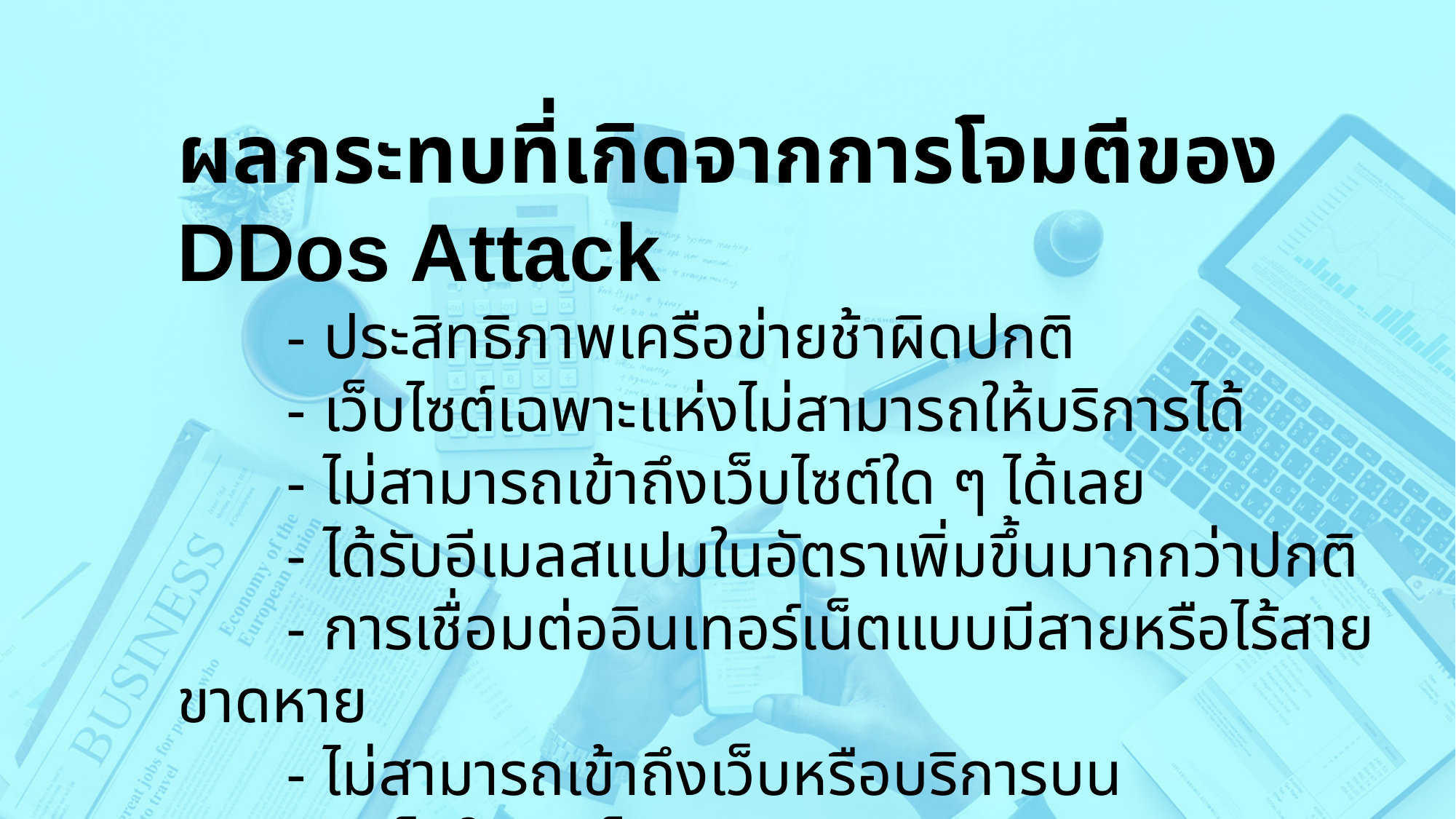

ผลกระทบที่เกิดจากการโจมตีของ DDos Attack
	- ประสิทธิภาพเครือข่ายช้าผิดปกติ
	- เว็บไซต์เฉพาะแห่งไม่สามารถให้บริการได้
	- ไม่สามารถเข้าถึงเว็บไซต์ใด ๆ ได้เลย
	- ได้รับอีเมลสแปมในอัตราเพิ่มขึ้นมากกว่าปกติ
	- การเชื่อมต่ออินเทอร์เน็ตแบบมีสายหรือไร้สายขาดหาย
	- ไม่สามารถเข้าถึงเว็บหรือบริการบนอินเทอร์เน็ตใด ๆ เป็นเวลานาน